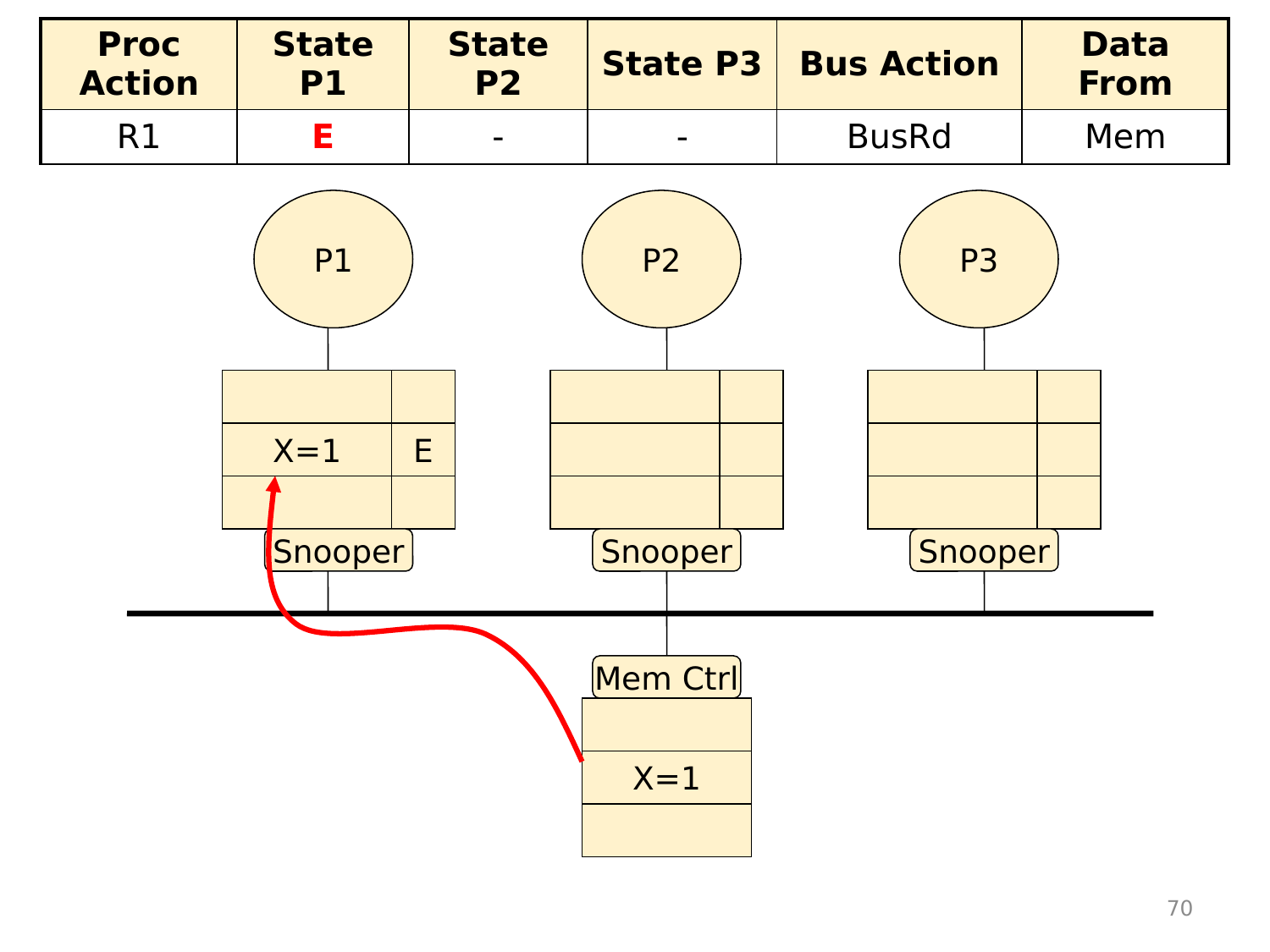

| Proc Action | State P1 | State P2 | State P3 | Bus Action | Data From |
| --- | --- | --- | --- | --- | --- |
| R1 | E | - | - | BusRd | Mem |
P1
P2

P3

X=1
E

Snooper
Snooper
Snooper

Mem Ctrl

X=1

70